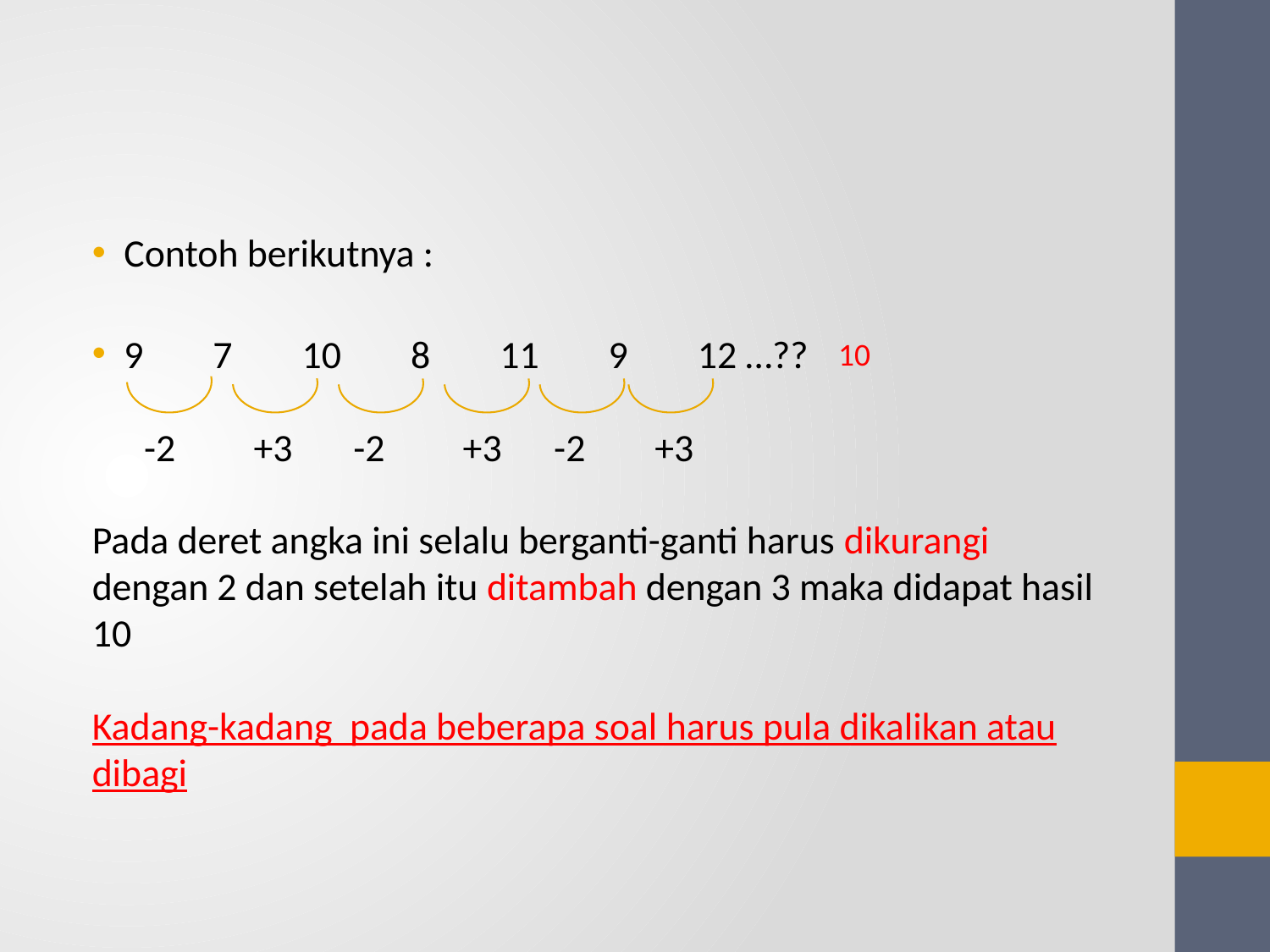

#

Contoh berikutnya :

9        7        10        8        11        9        12 …??

      -2         +3       -2         +3      -2        +3

Pada deret angka ini selalu berganti-ganti harus dikurangi dengan 2 dan setelah itu ditambah dengan 3 maka didapat hasil 10

Kadang-kadang  pada beberapa soal harus pula dikalikan atau dibagi
10